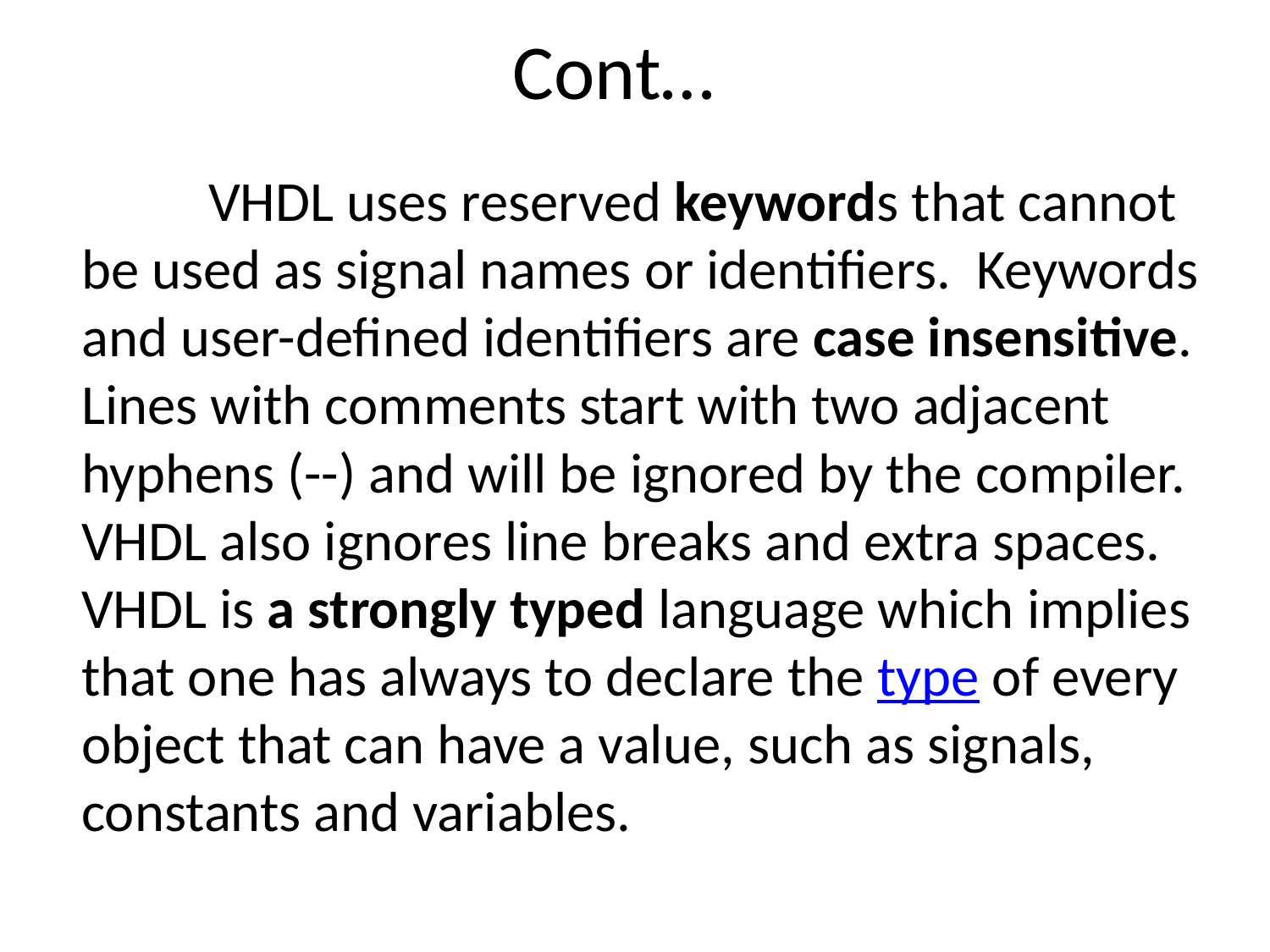

# Cont…
		VHDL uses reserved keywords that cannot be used as signal names or identifiers.  Keywords and user-defined identifiers are case insensitive. Lines with comments start with two adjacent hyphens (--) and will be ignored by the compiler. VHDL also ignores line breaks and extra spaces. VHDL is a strongly typed language which implies that one has always to declare the type of every object that can have a value, such as signals, constants and variables.